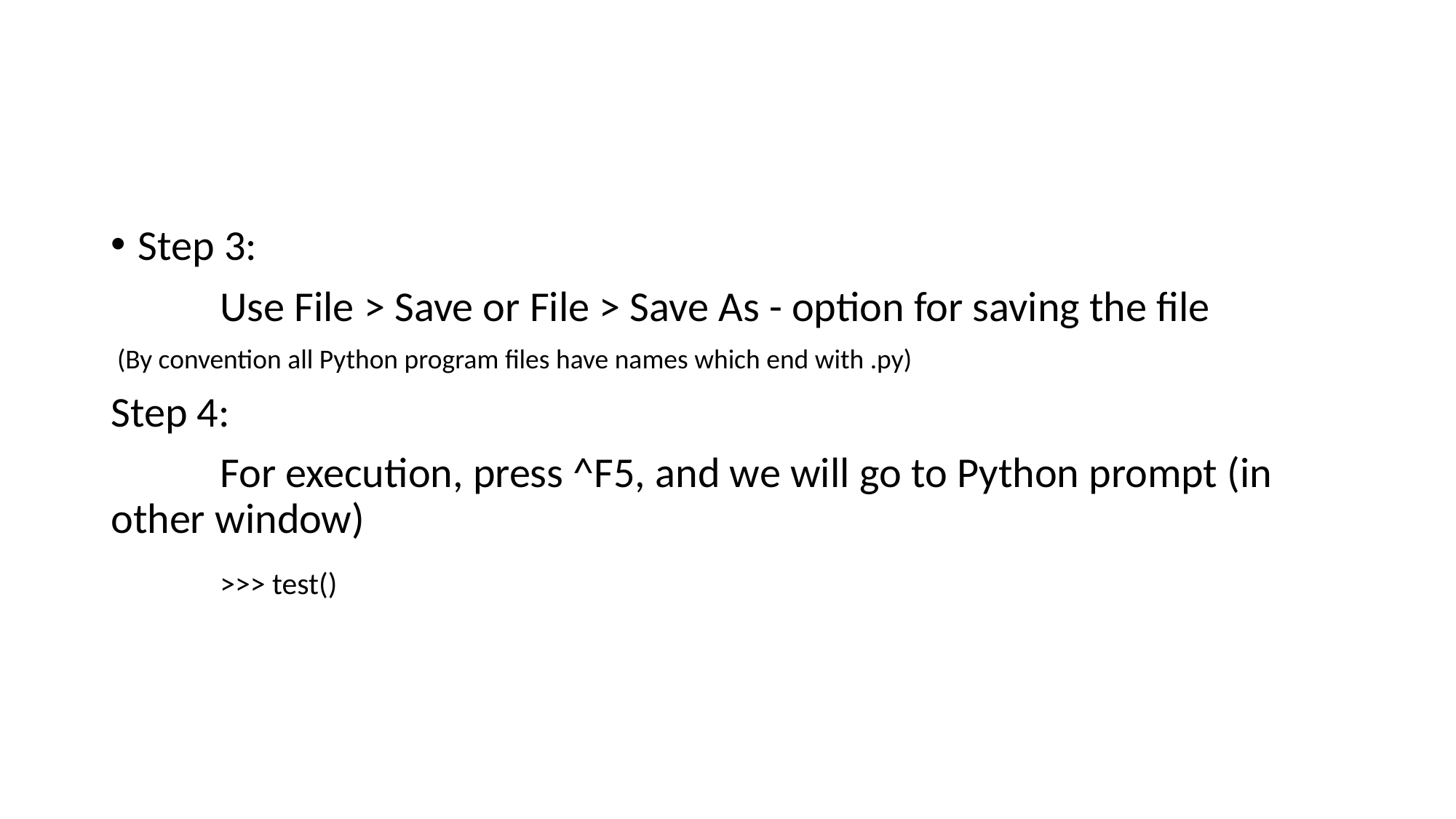

#
Step 3:
	Use File > Save or File > Save As - option for saving the file
 (By convention all Python program files have names which end with .py)
Step 4:
	For execution, press ^F5, and we will go to Python prompt (in other window)
	>>> test()